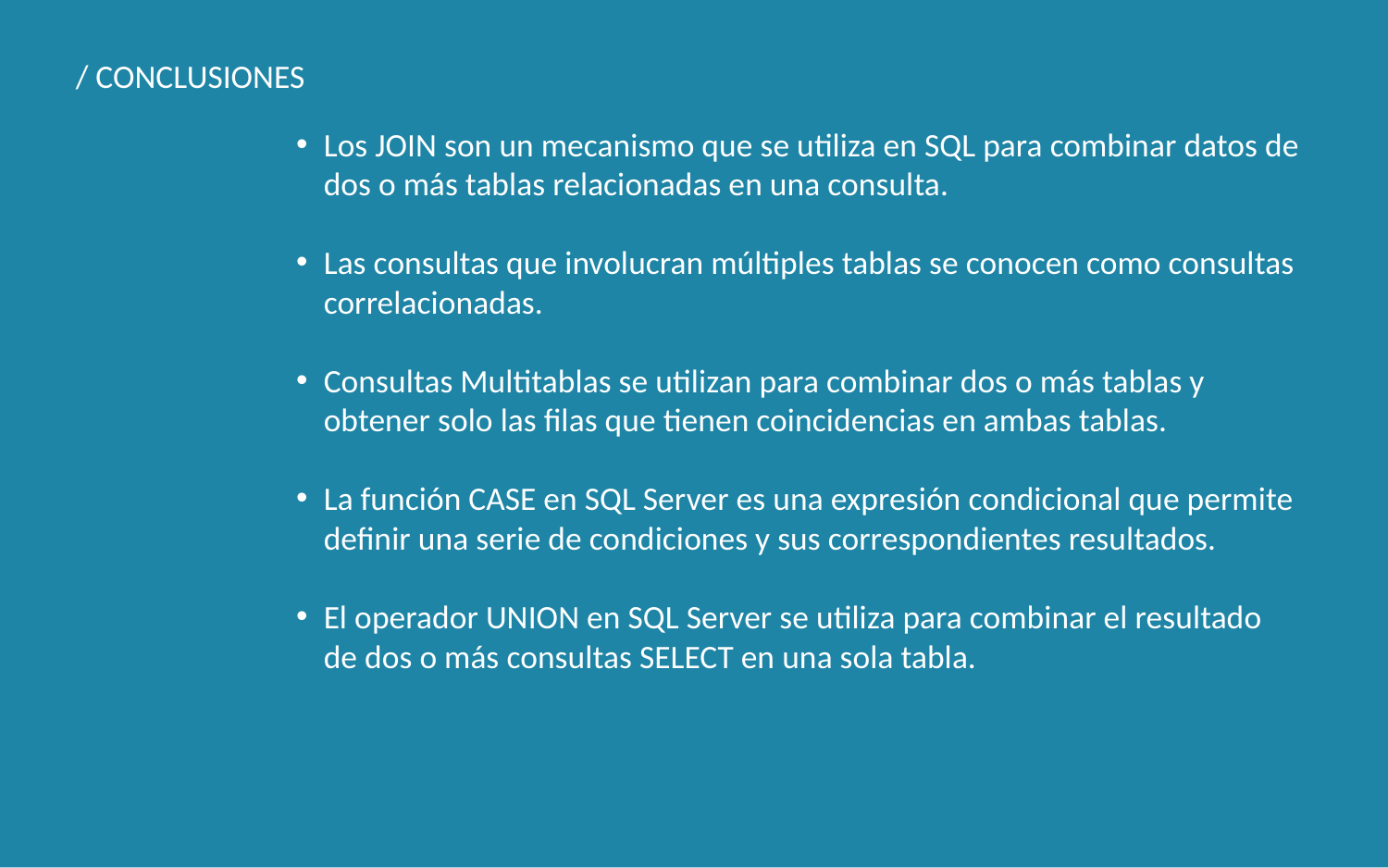

/ CONCLUSIONES
Los JOIN son un mecanismo que se utiliza en SQL para combinar datos de dos o más tablas relacionadas en una consulta.

Las consultas que involucran múltiples tablas se conocen como consultas correlacionadas.

Consultas Multitablas se utilizan para combinar dos o más tablas y obtener solo las filas que tienen coincidencias en ambas tablas.

La función CASE en SQL Server es una expresión condicional que permite definir una serie de condiciones y sus correspondientes resultados.

El operador UNION en SQL Server se utiliza para combinar el resultado de dos o más consultas SELECT en una sola tabla.